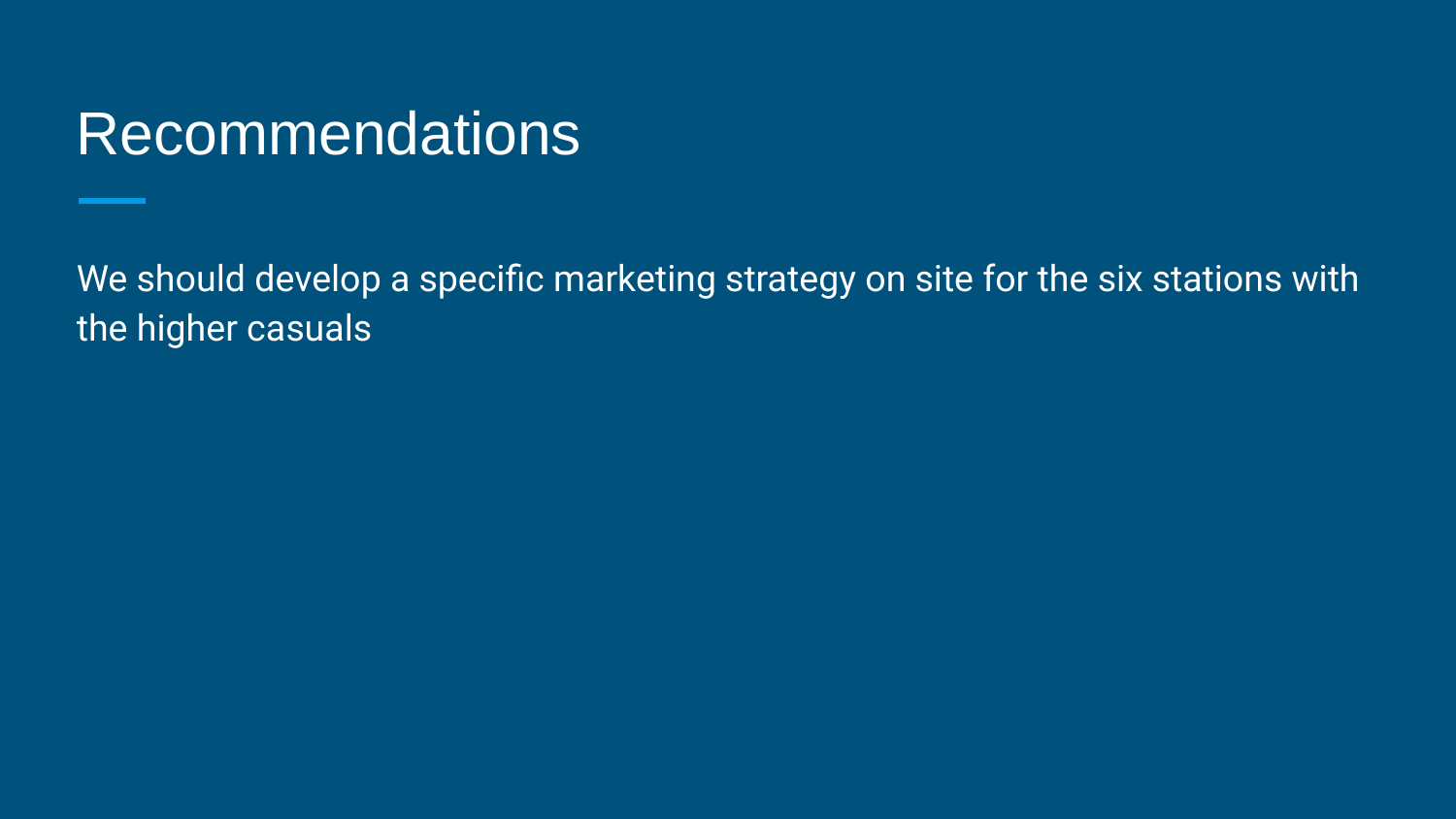

# Recommendations
We should develop a specific marketing strategy on site for the six stations with the higher casuals